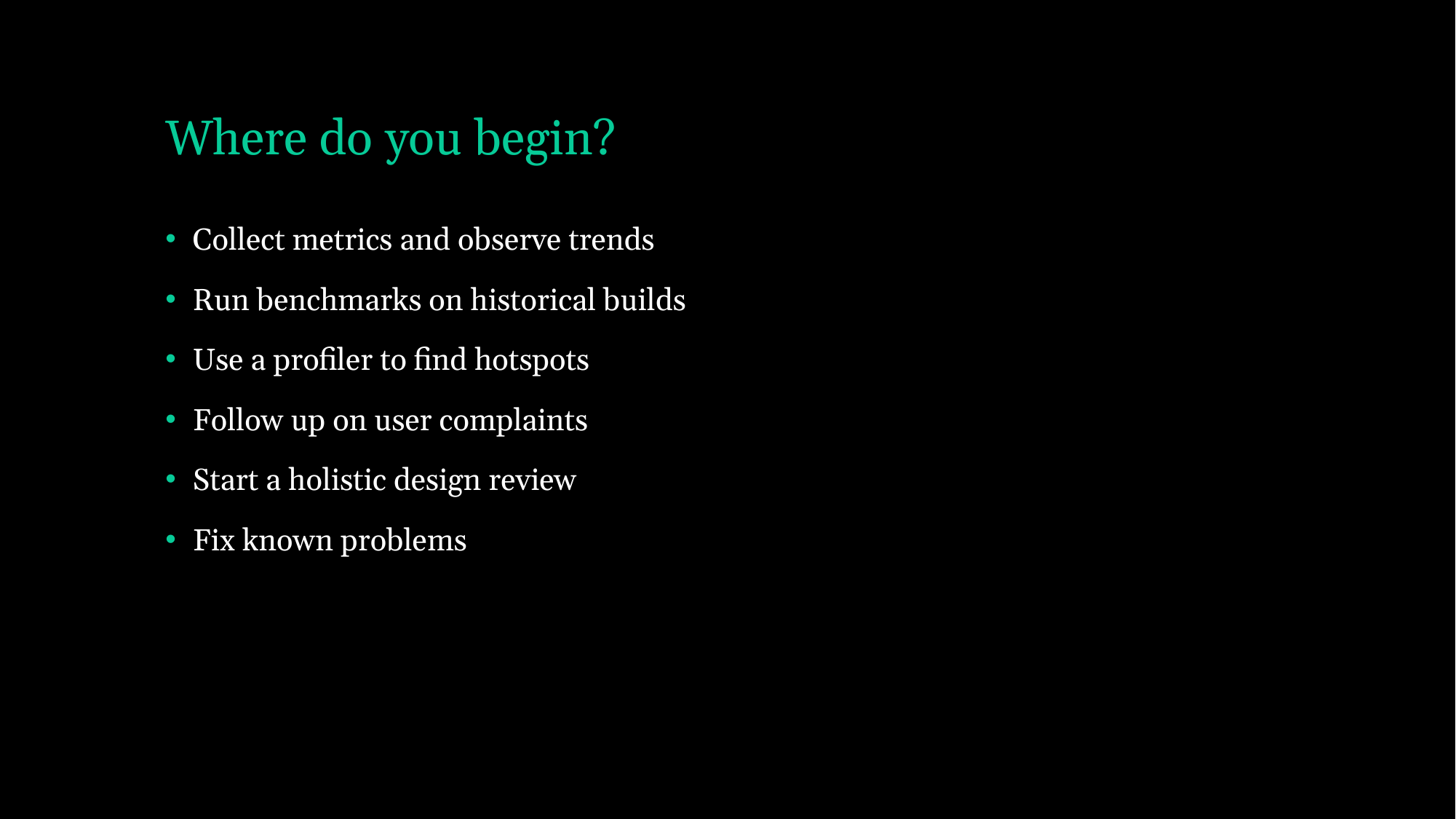

# Where do you begin?
Collect metrics and observe trends
Run benchmarks on historical builds
Use a profiler to find hotspots
Follow up on user complaints
Start a holistic design review
Fix known problems